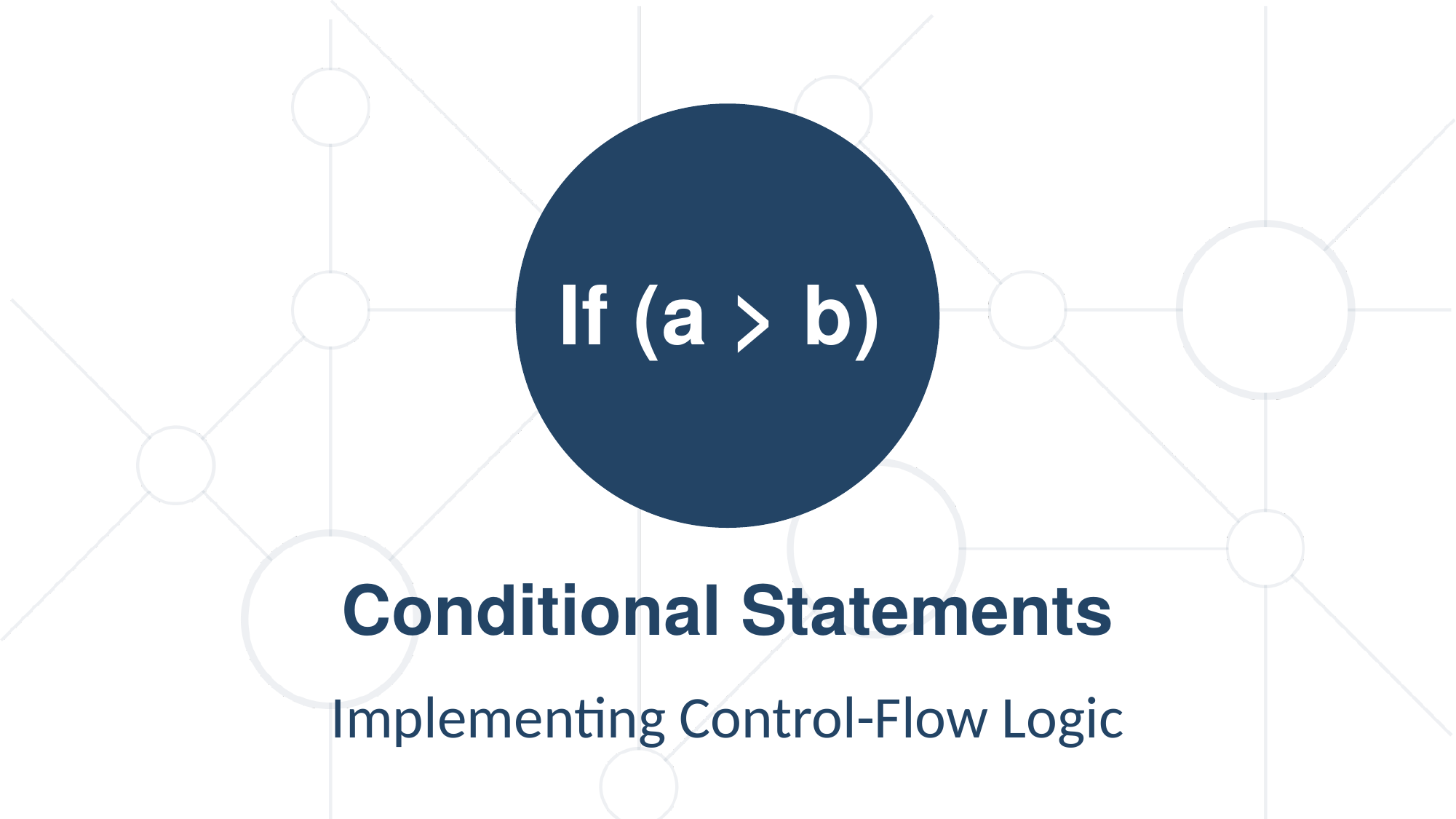

If (a > b)
# Conditional Statements
Implementing Control-Flow Logic